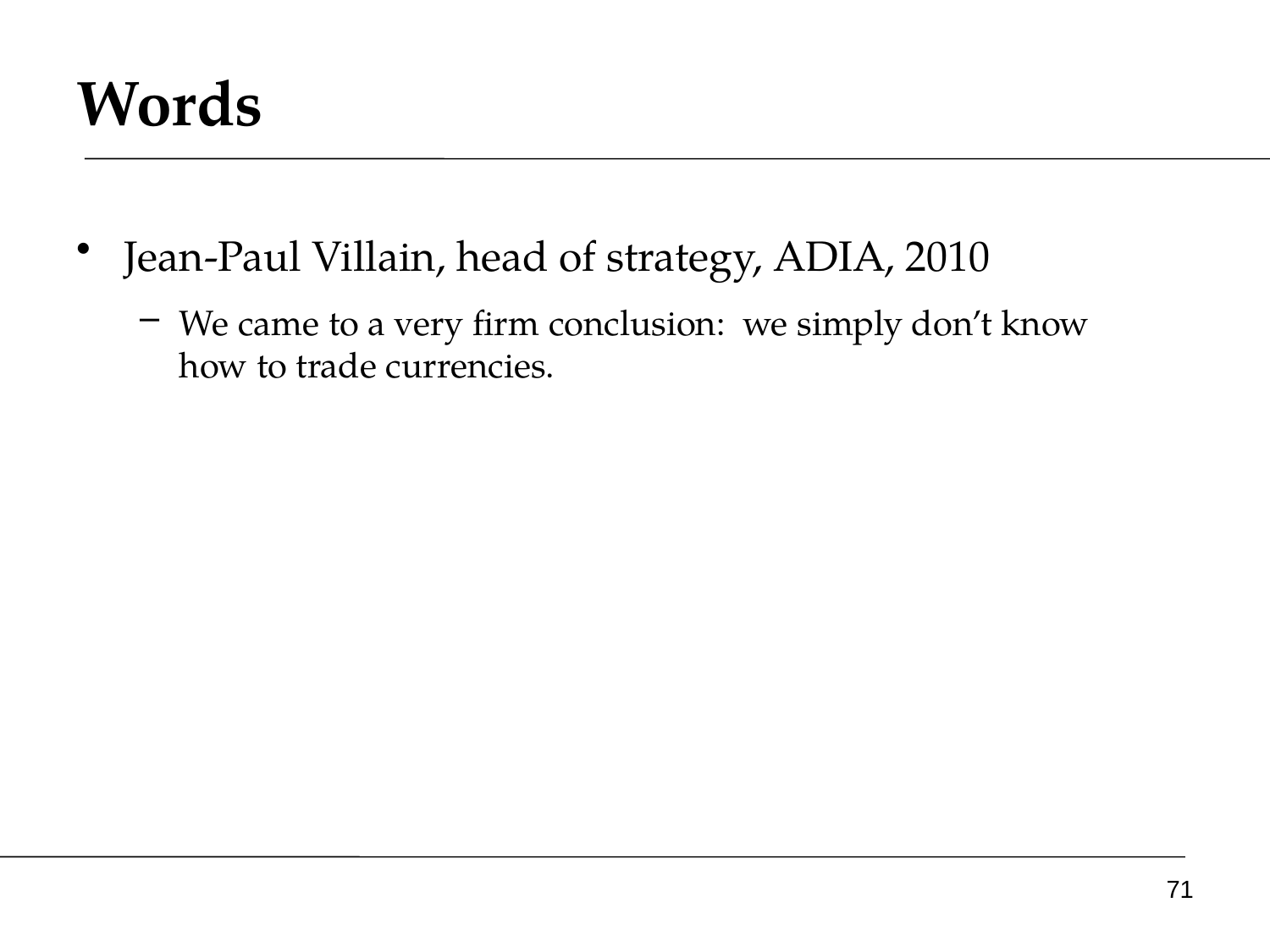

# Words
Jean-Paul Villain, head of strategy, ADIA, 2010
We came to a very firm conclusion:  we simply don’t know how to trade currencies.
71